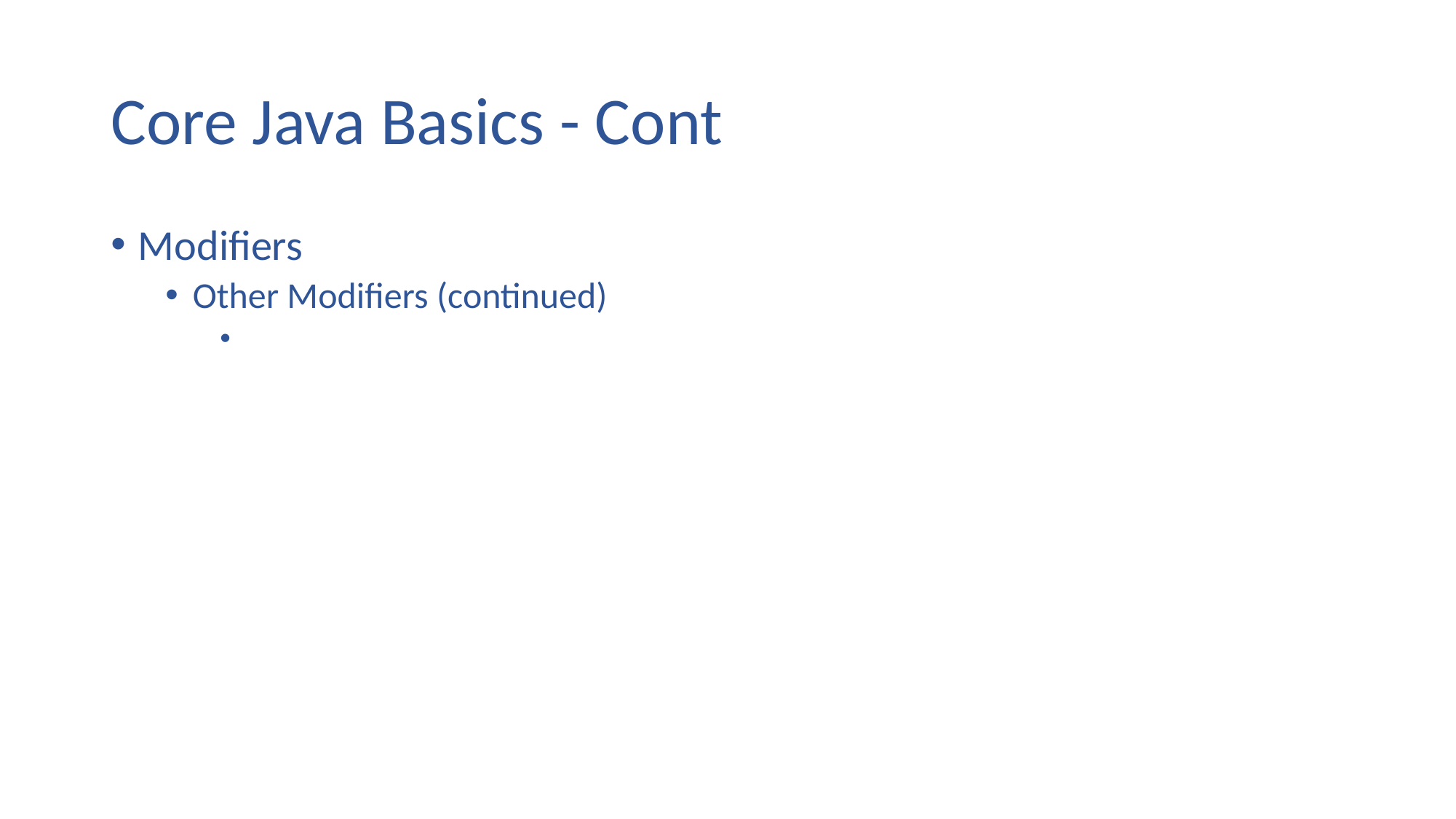

# Core Java Basics - Cont
Modifiers
Other Modifiers (continued)